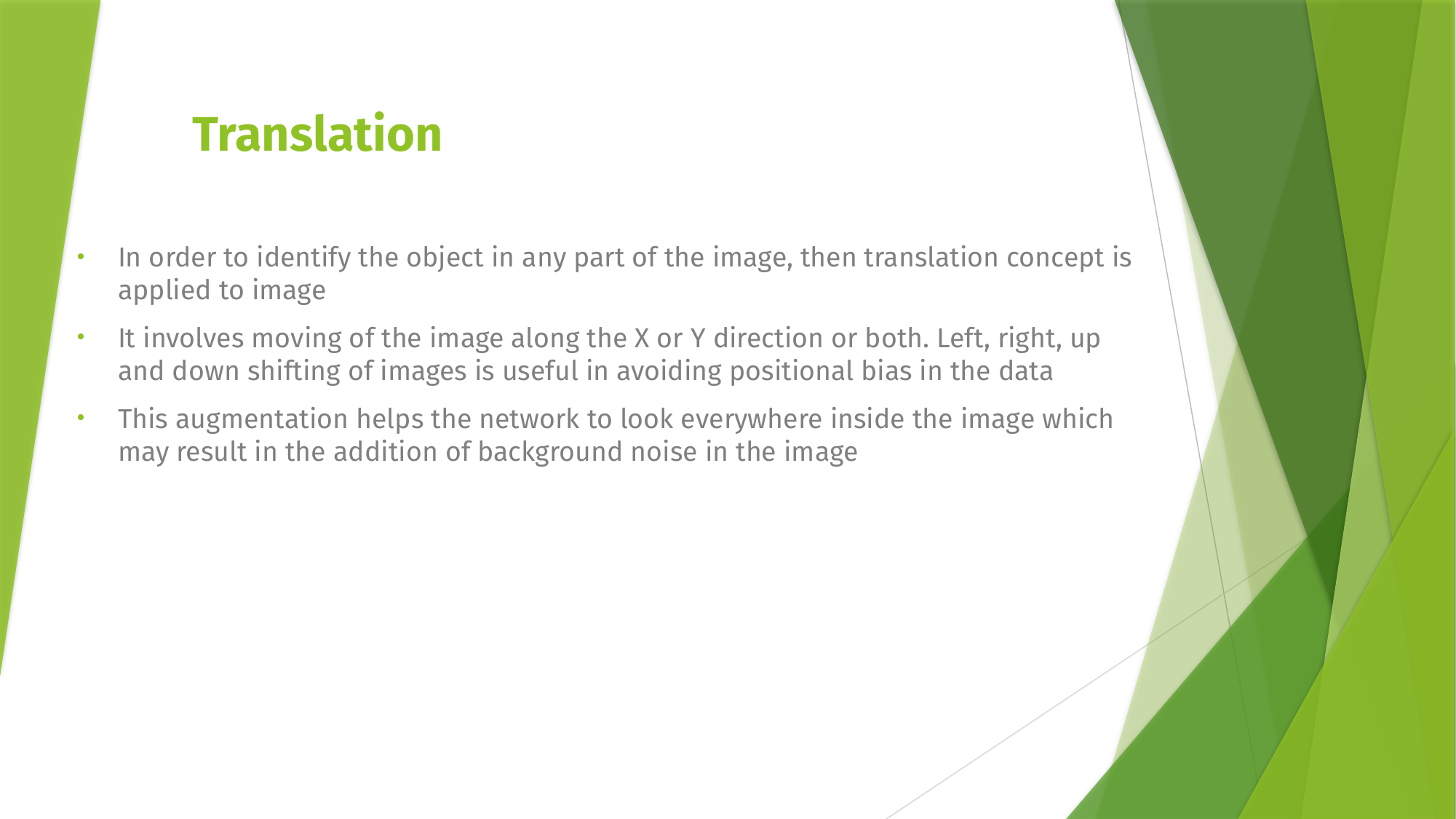

# Translation
In order to identify the object in any part of the image, then translation concept is applied to image
It involves moving of the image along the X or Y direction or both. Left, right, up and down shifting of images is useful in avoiding positional bias in the data
This augmentation helps the network to look everywhere inside the image which may result in the addition of background noise in the image